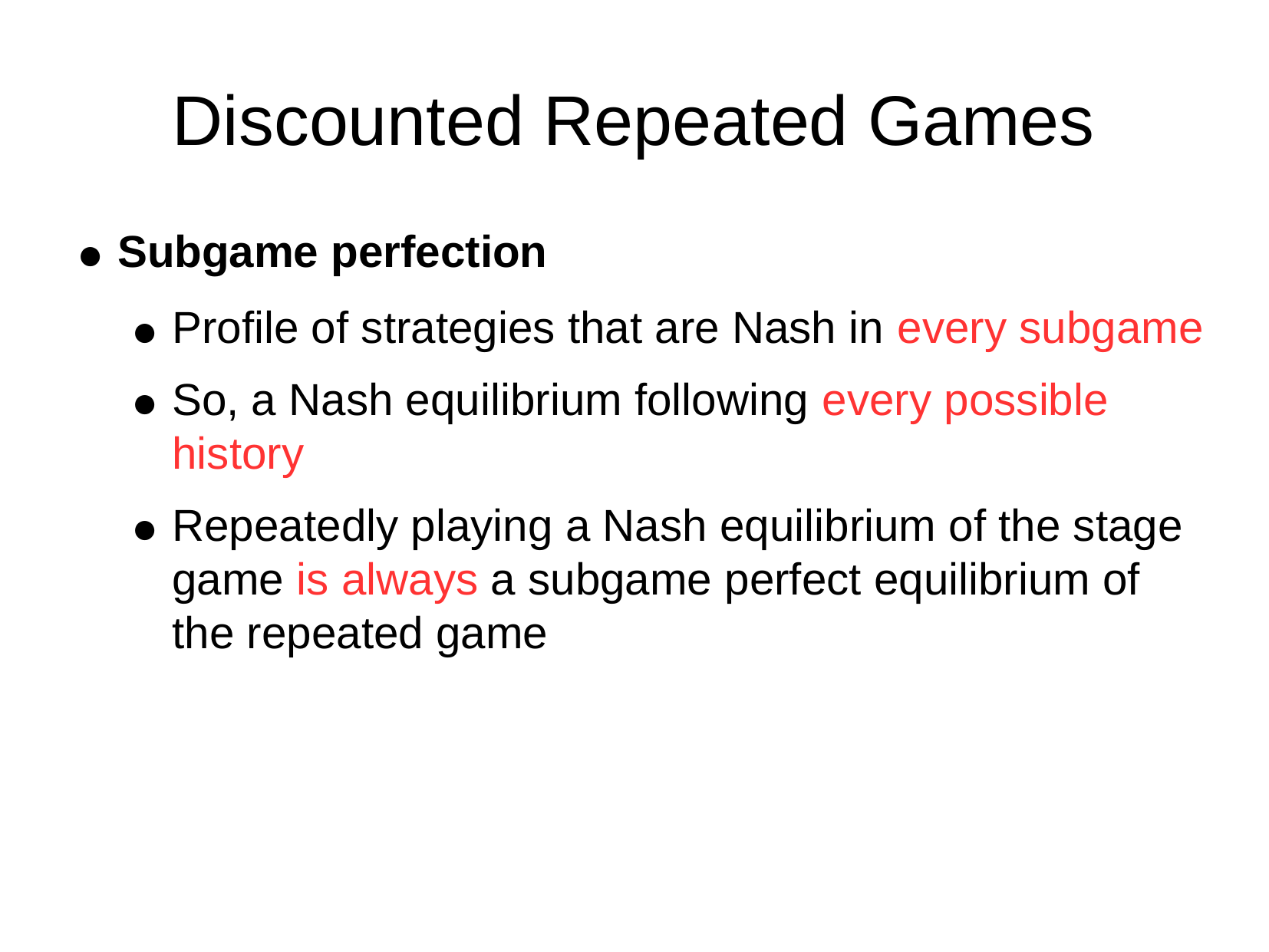

Discounted Repeated Games
Subgame perfection
Profile of strategies that are Nash in every subgame
So, a Nash equilibrium following every possible history
Repeatedly playing a Nash equilibrium of the stage game is always a subgame perfect equilibrium of the repeated game